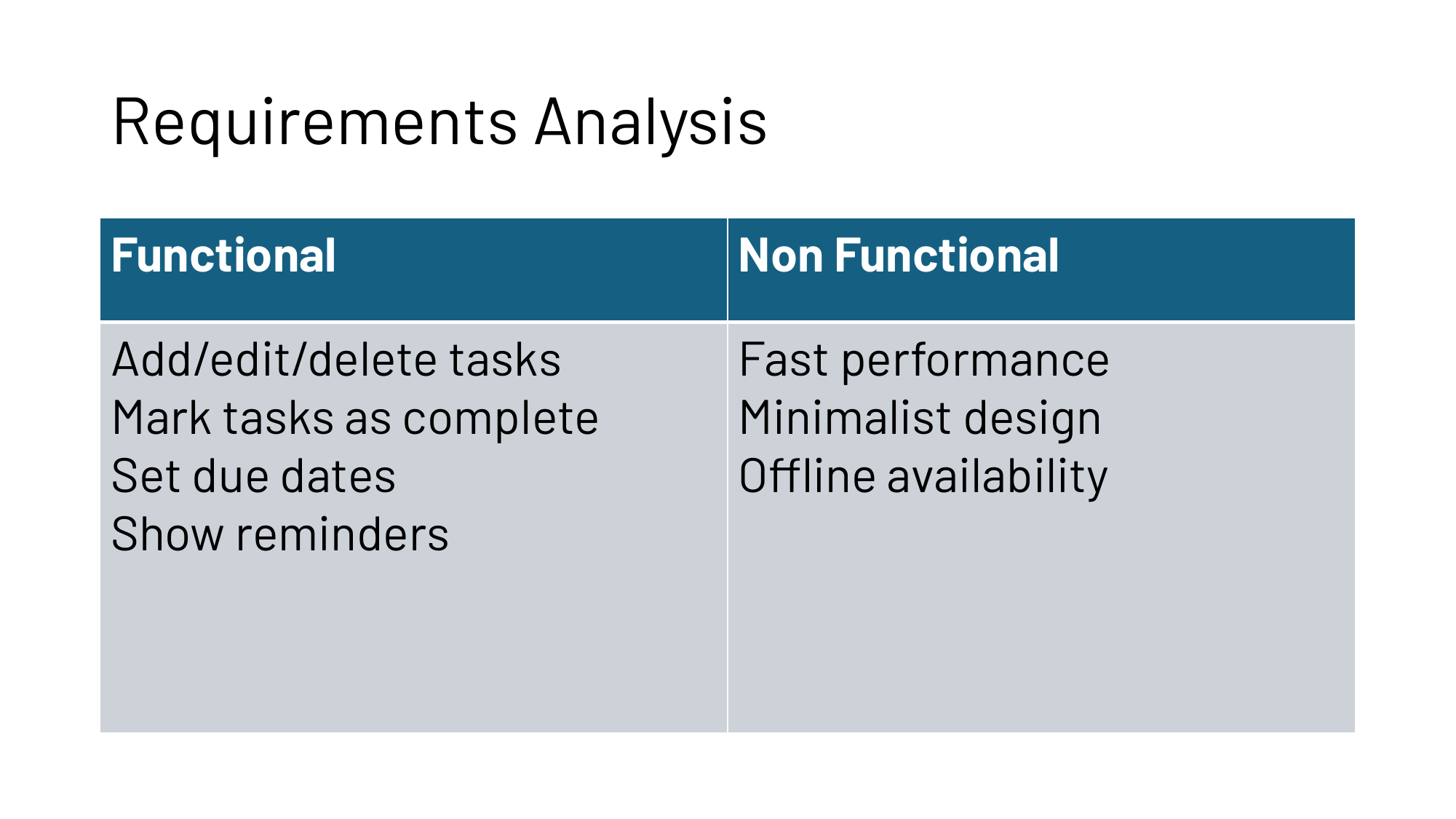

# Requirements Analysis
| Functional | Non Functional |
| --- | --- |
| Add/edit/delete tasks Mark tasks as complete Set due dates Show reminders | Fast performance Minimalist design Offline availability |